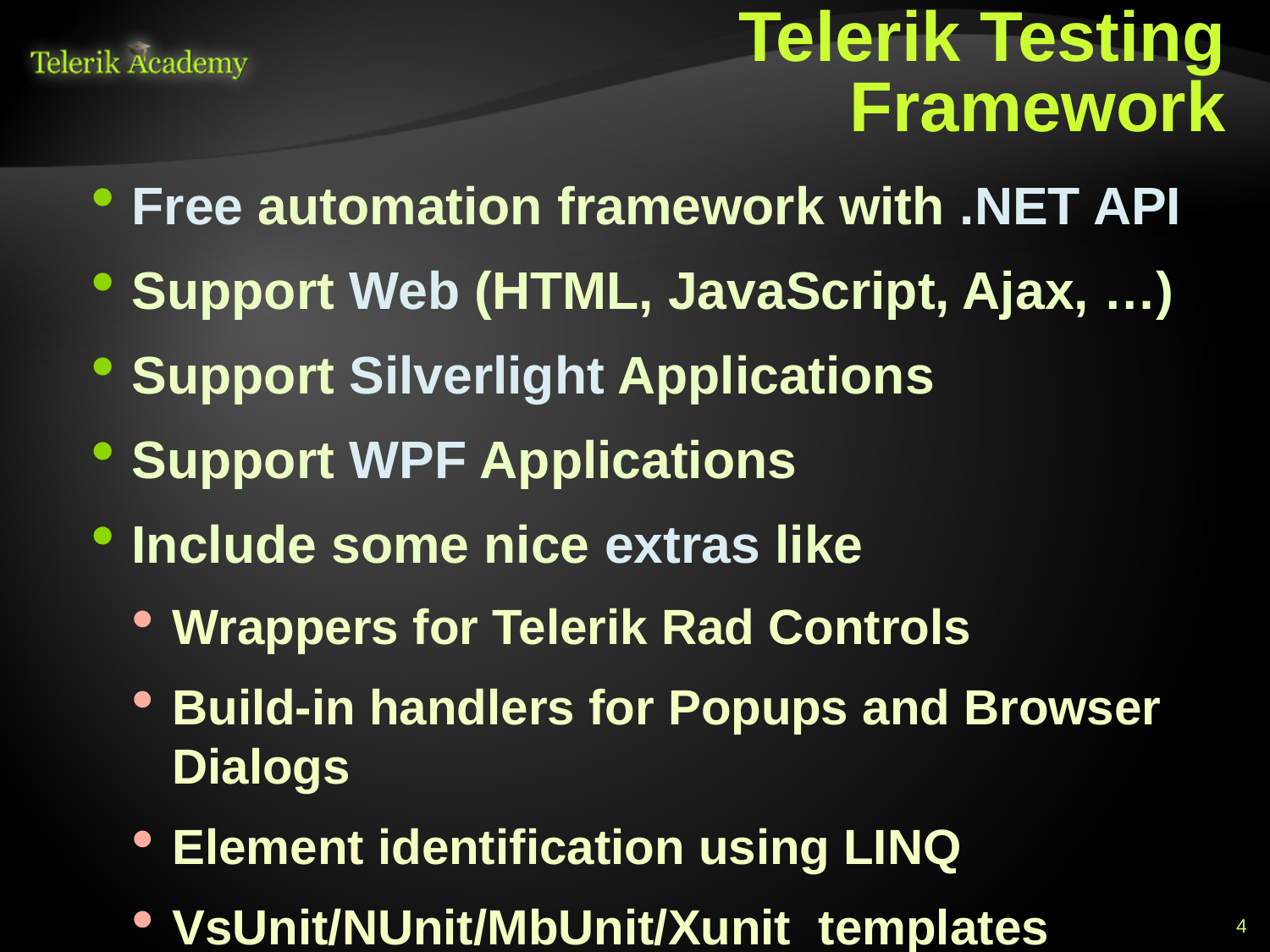

# Telerik Testing Framework
Free automation framework with .NET API
Support Web (HTML, JavaScript, Ajax, …)
Support Silverlight Applications
Support WPF Applications
Include some nice extras like
Wrappers for Telerik Rad Controls
Build-in handlers for Popups and Browser Dialogs
Element identification using LINQ
VsUnit/NUnit/MbUnit/Xunit  templates
4